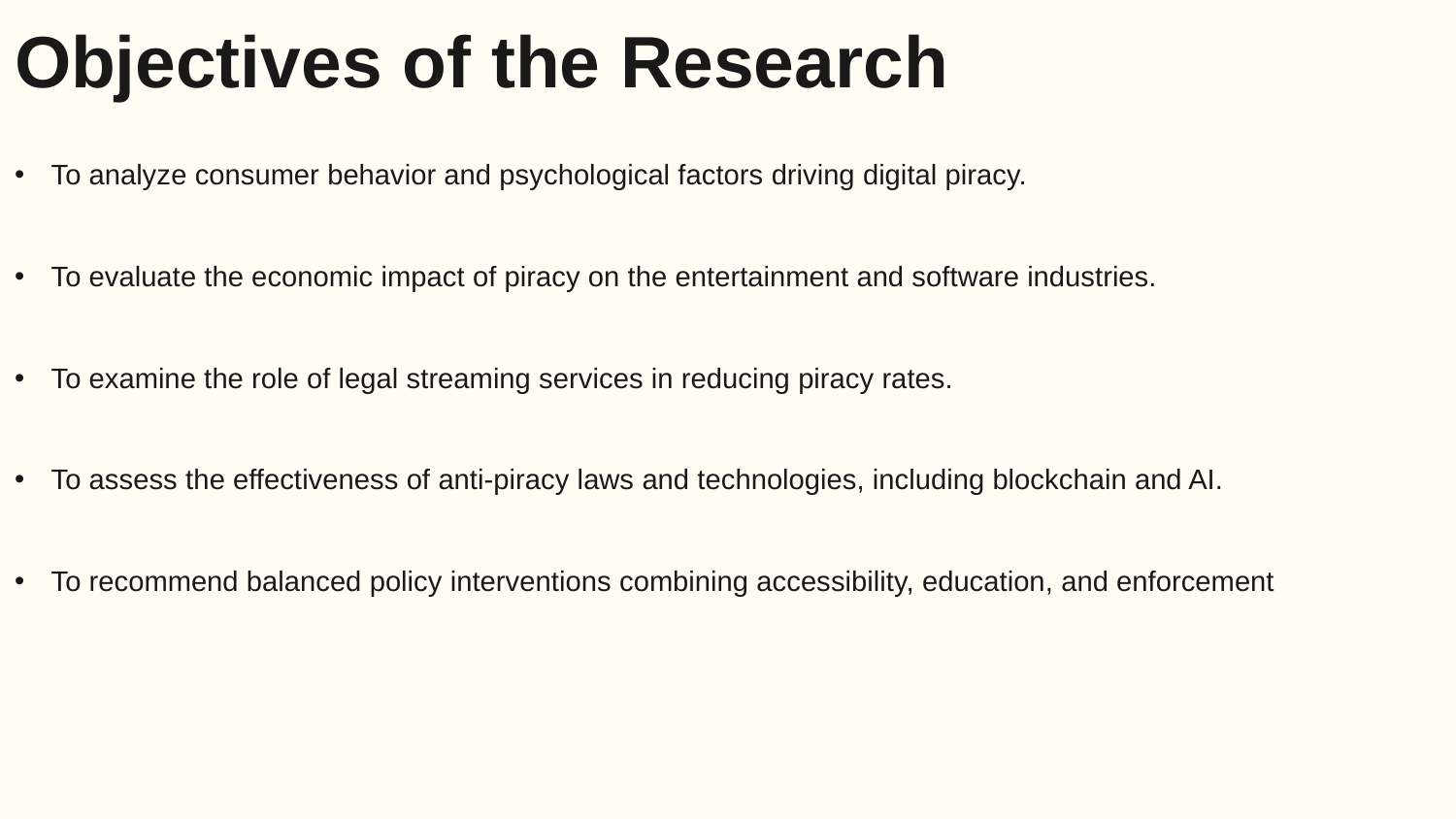

Objectives of the Research

To analyze consumer behavior and psychological factors driving digital piracy.

To evaluate the economic impact of piracy on the entertainment and software industries.

To examine the role of legal streaming services in reducing piracy rates.

To assess the effectiveness of anti-piracy laws and technologies, including blockchain and AI.

To recommend balanced policy interventions combining accessibility, education, and enforcement